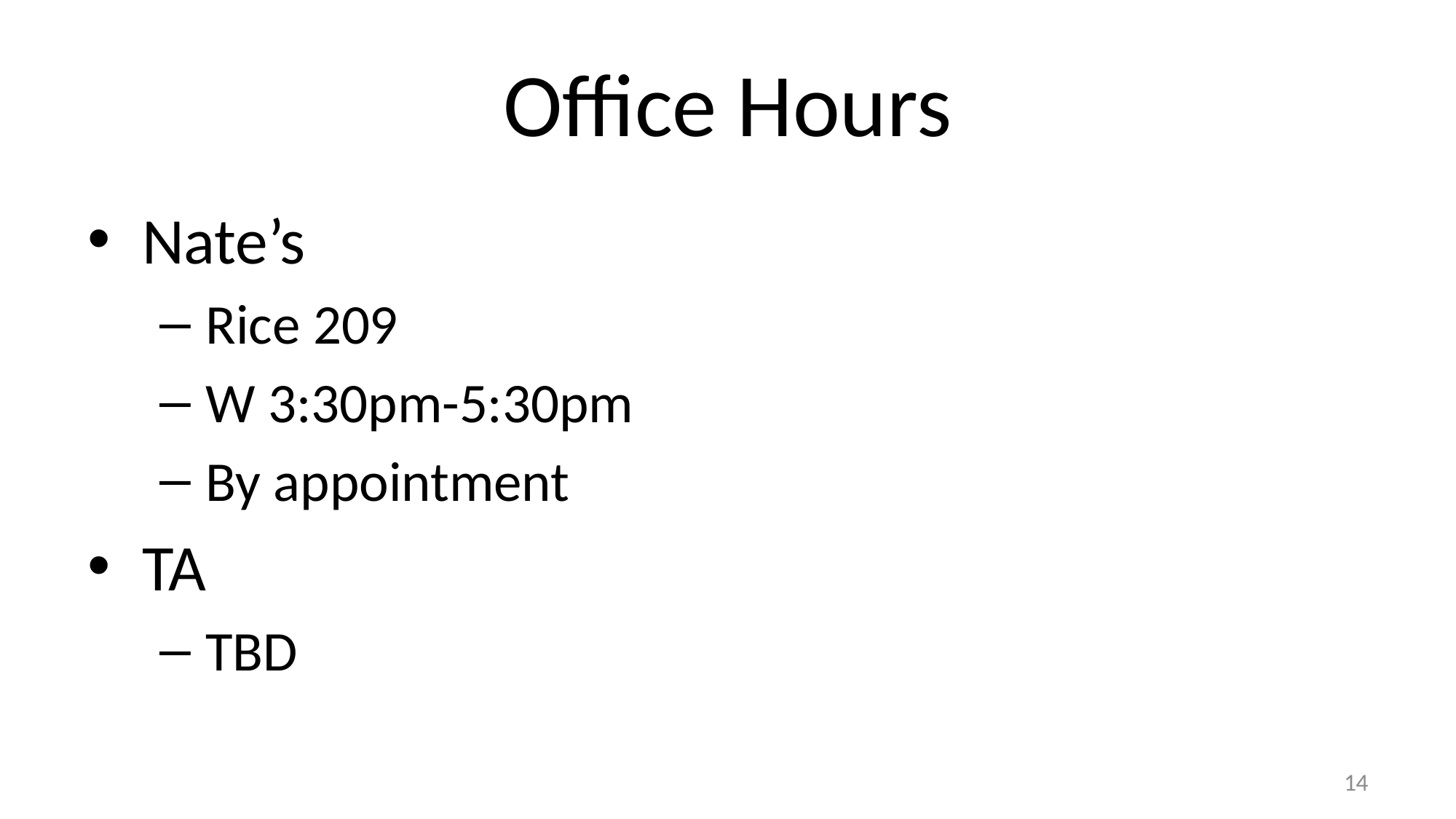

# Office Hours
Nate’s
Rice 209
W 3:30pm-5:30pm
By appointment
TA
TBD
14